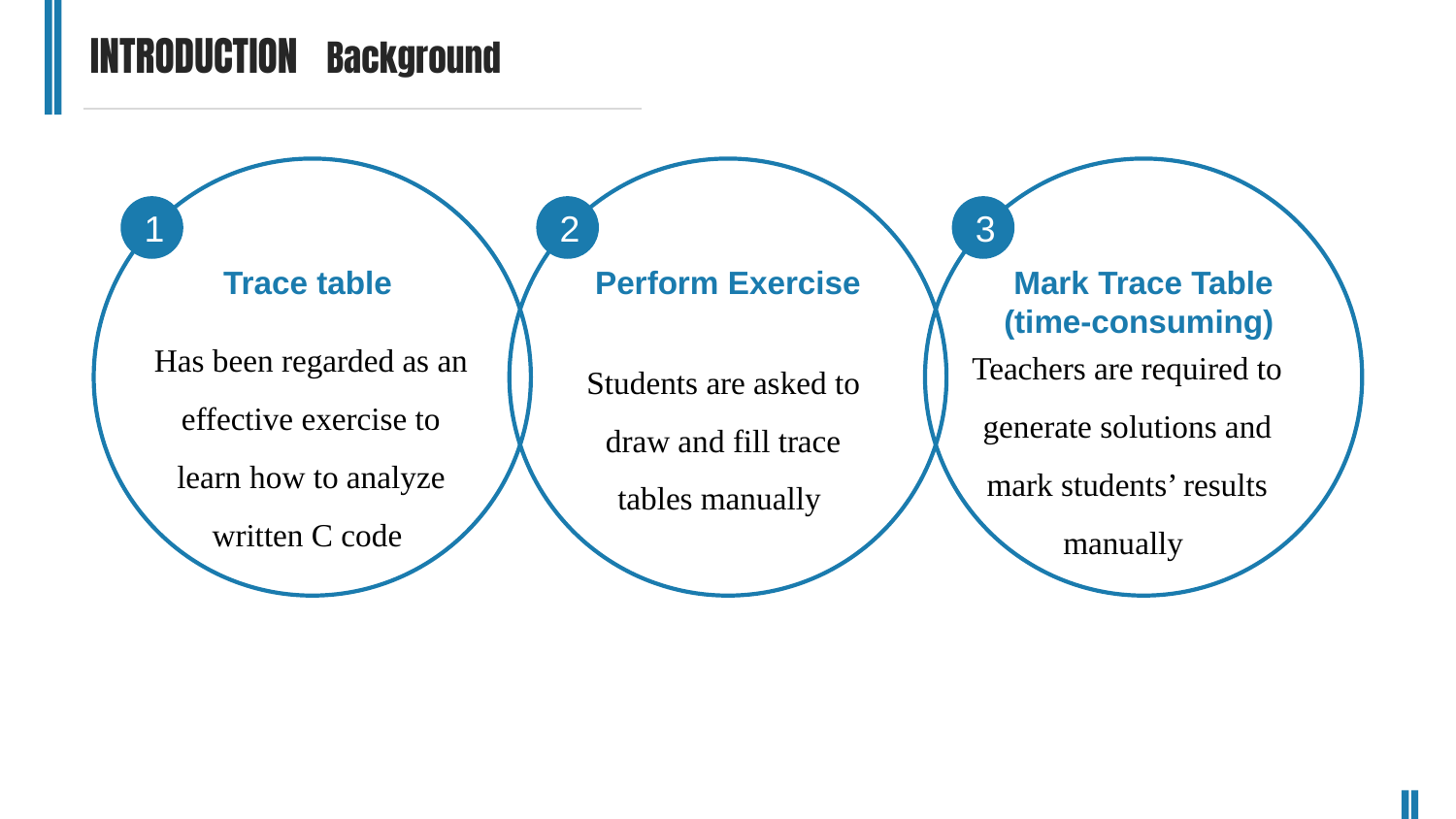

INTRODUCTION   Background

1
2
3
Trace table
Perform Exercise
Mark Trace Table
(time-consuming)

Has been regarded as an effective exercise to learn how to analyze written C code
Teachers are required to generate solutions and mark students’ results manually
Students are asked to draw and fill trace tables manually